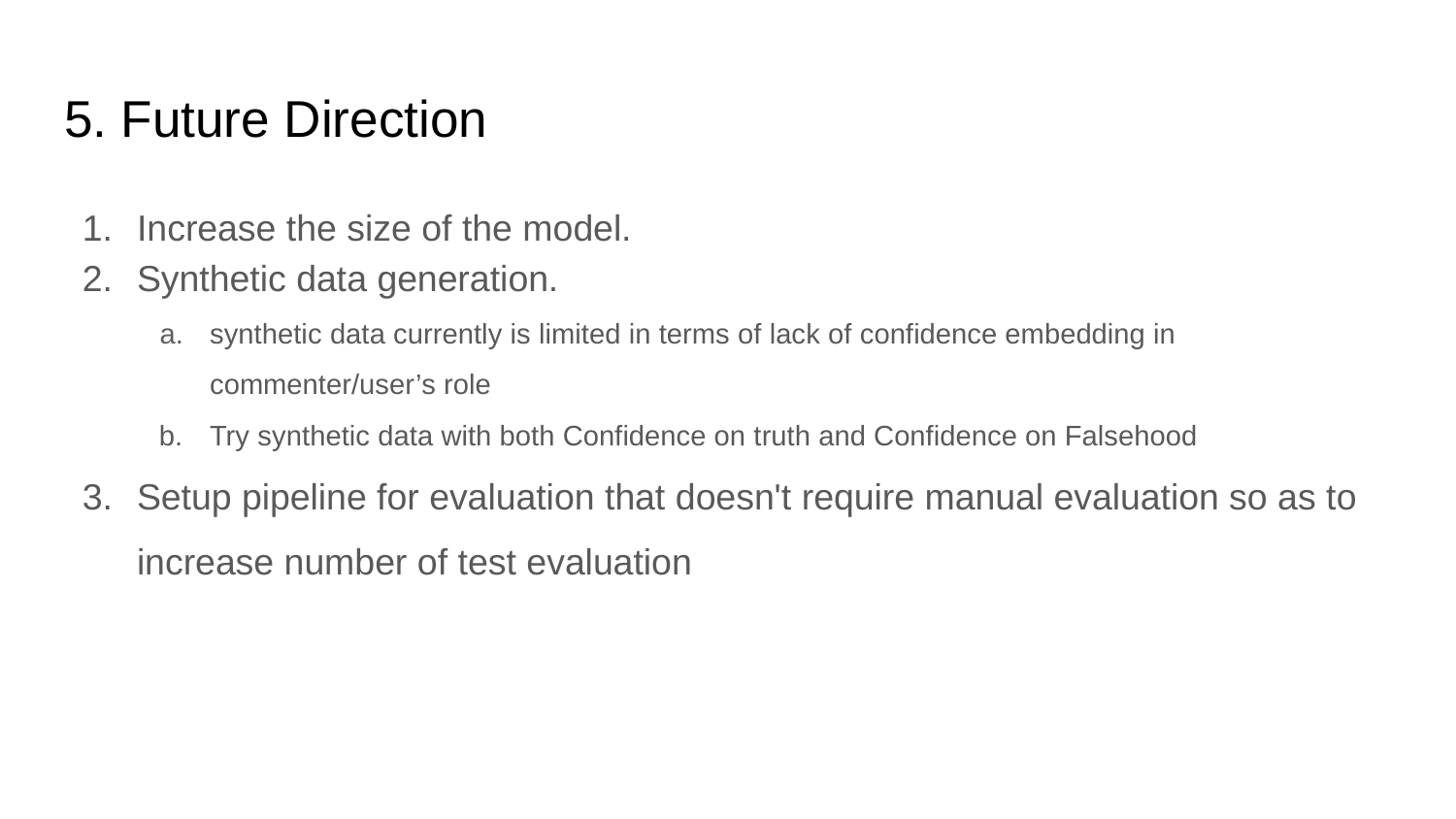

# 5. Future Direction
Increase the size of the model.
Synthetic data generation.
synthetic data currently is limited in terms of lack of confidence embedding in commenter/user’s role
Try synthetic data with both Confidence on truth and Confidence on Falsehood
Setup pipeline for evaluation that doesn't require manual evaluation so as to increase number of test evaluation